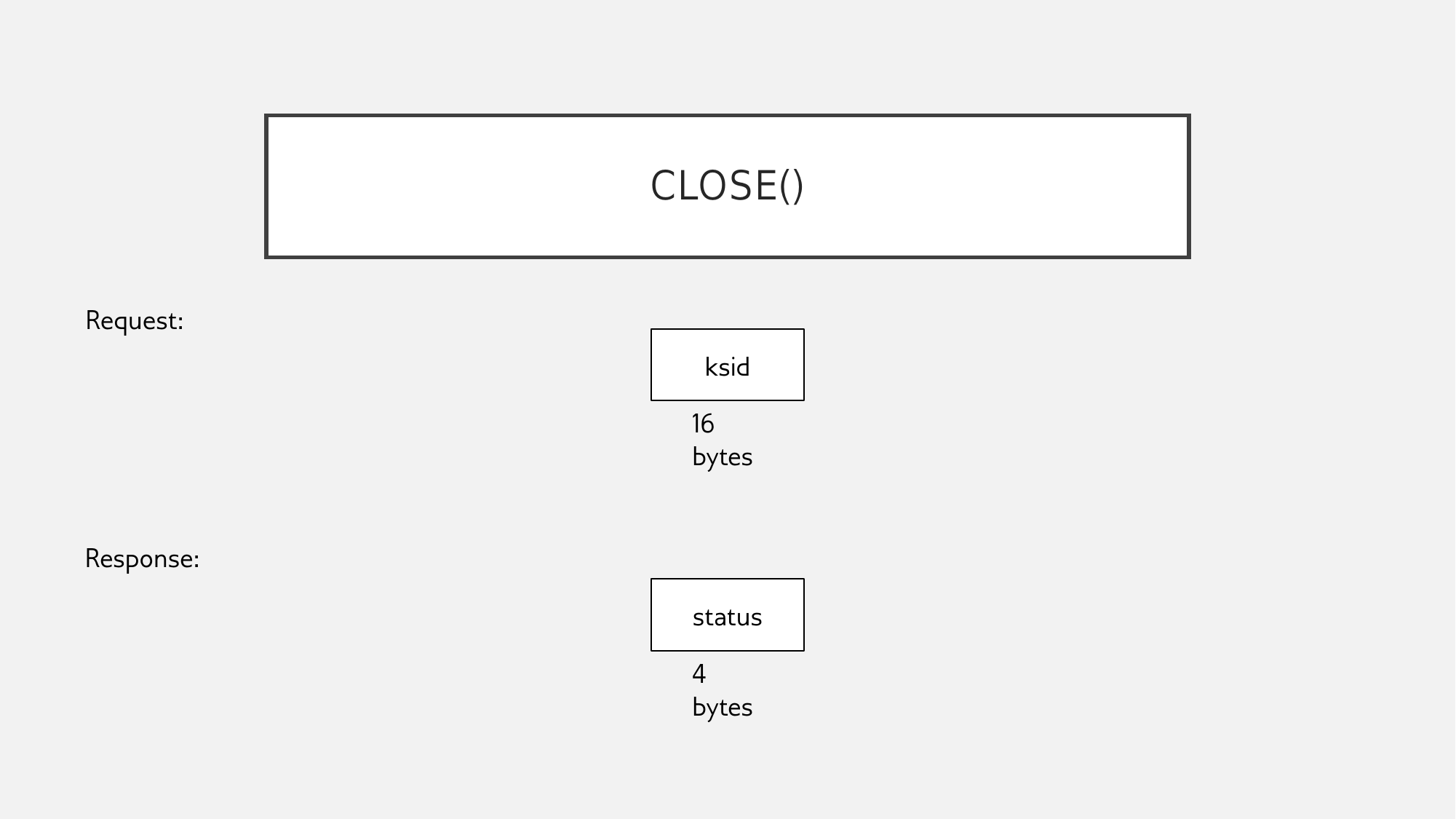

# CLOSE()
Request:
ksid
16 bytes
Response:
status
4 bytes